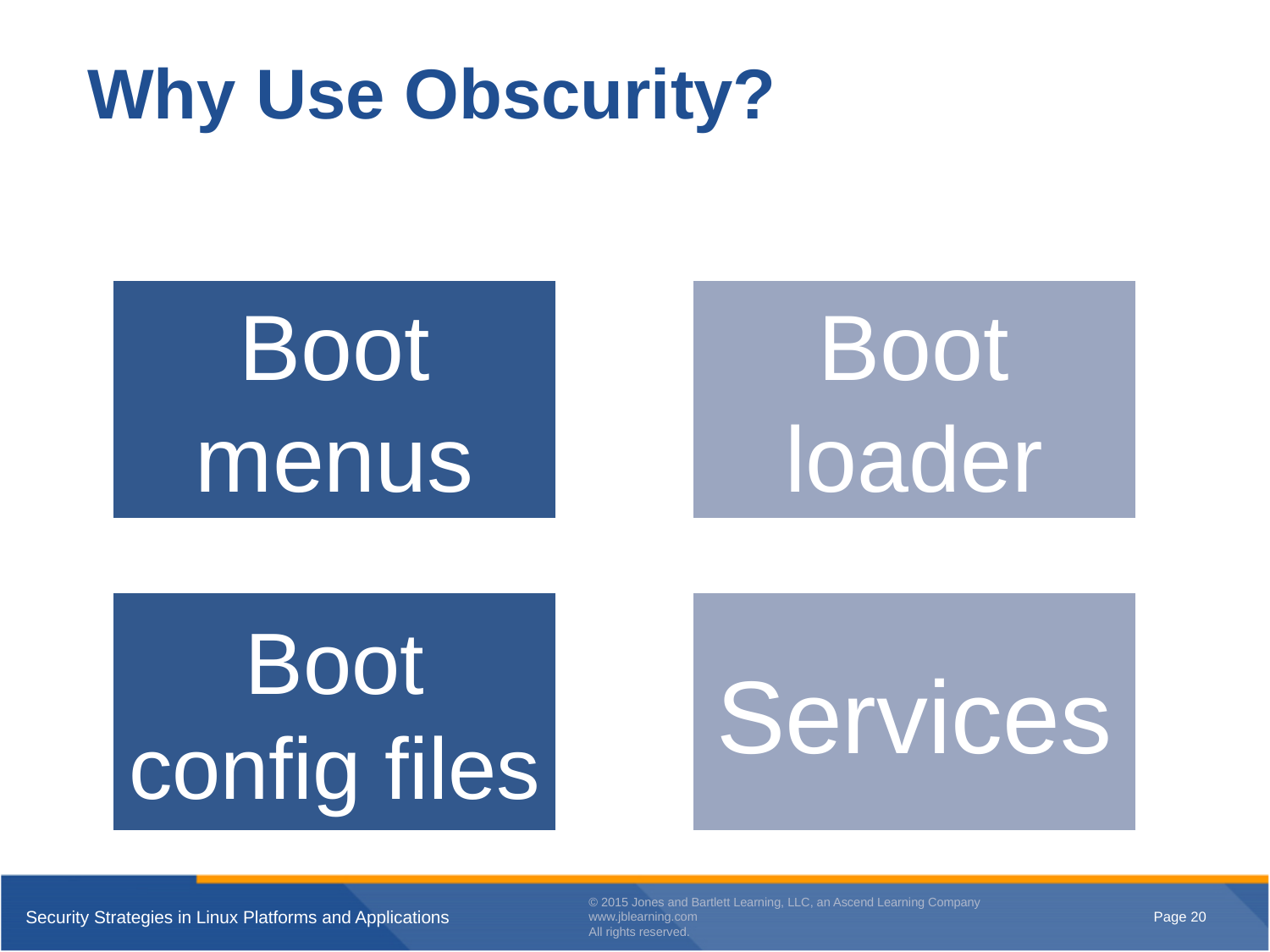

# Why Use Obscurity?
Boot menus
Boot loader
Boot config files
Services